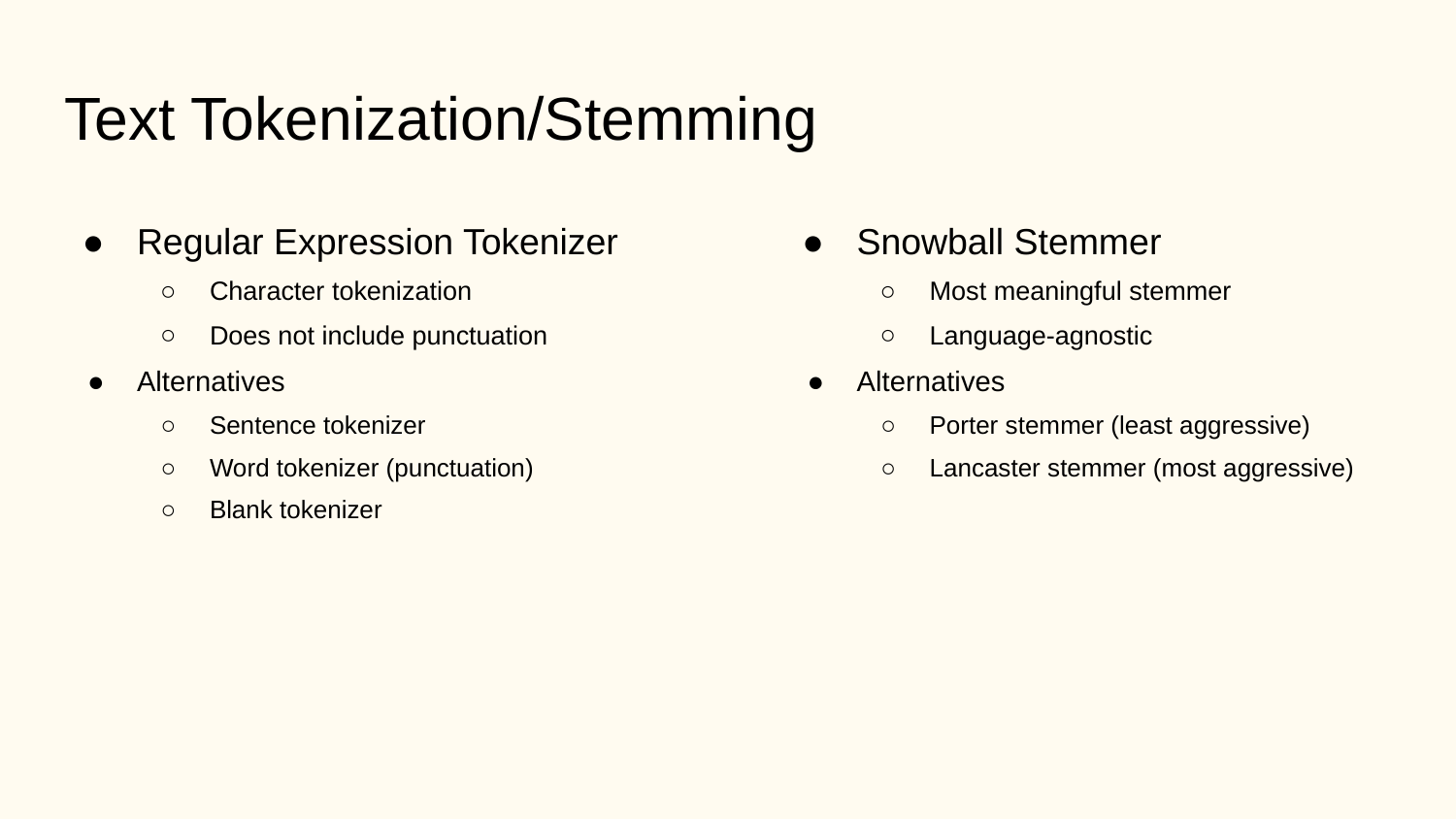

# Text Tokenization/Stemming

Regular Expression Tokenizer
Character tokenization
Does not include punctuation
Alternatives
Sentence tokenizer
Word tokenizer (punctuation)
Blank tokenizer

Snowball Stemmer
Most meaningful stemmer
Language-agnostic
Alternatives
Porter stemmer (least aggressive)
Lancaster stemmer (most aggressive)